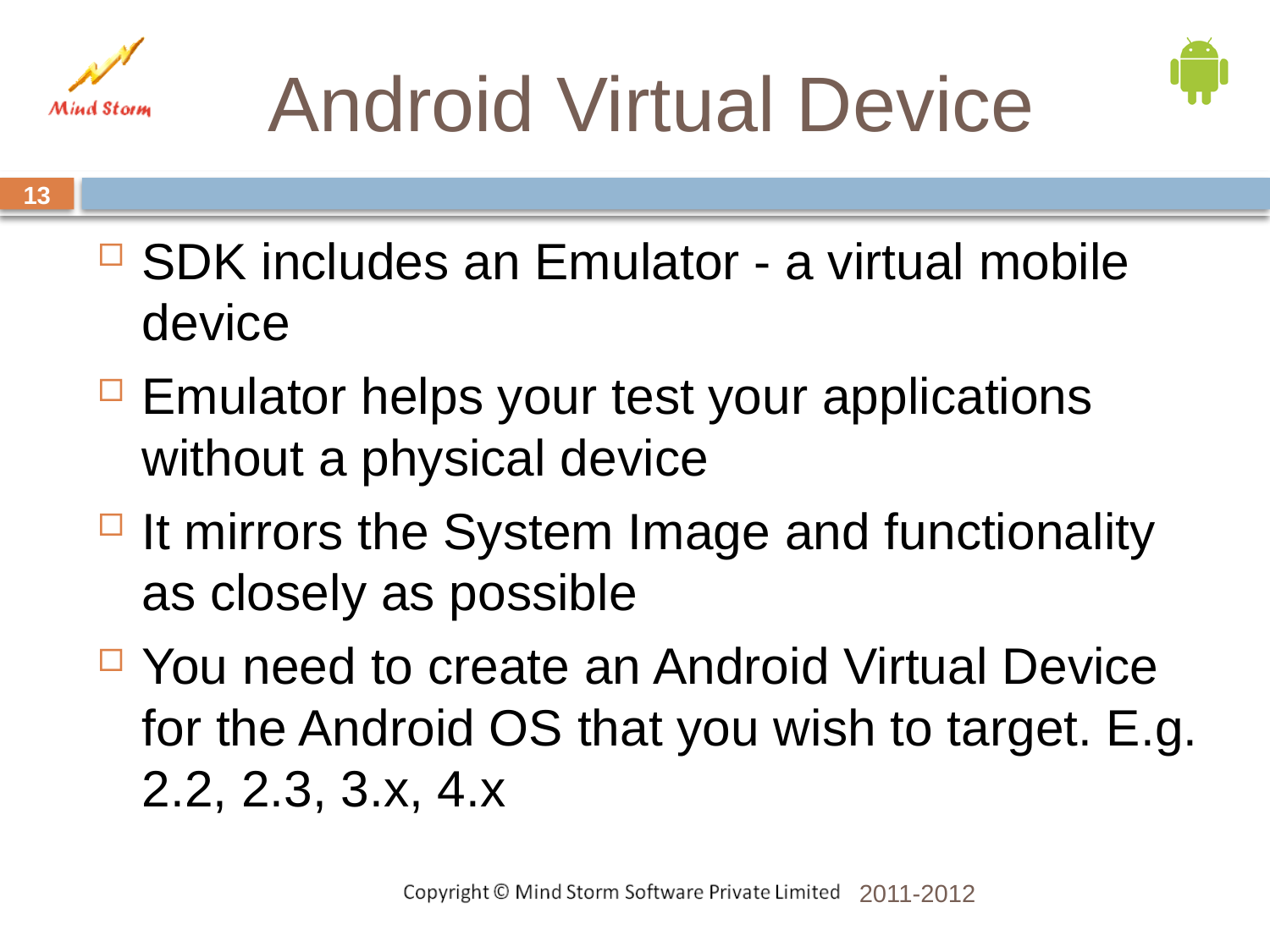

# Android Virtual Device
13
SDK includes an Emulator - a virtual mobile device
Emulator helps your test your applications without a physical device
It mirrors the System Image and functionality as closely as possible
You need to create an Android Virtual Device for the Android OS that you wish to target. E.g. 2.2, 2.3, 3.x, 4.x
2011-2012